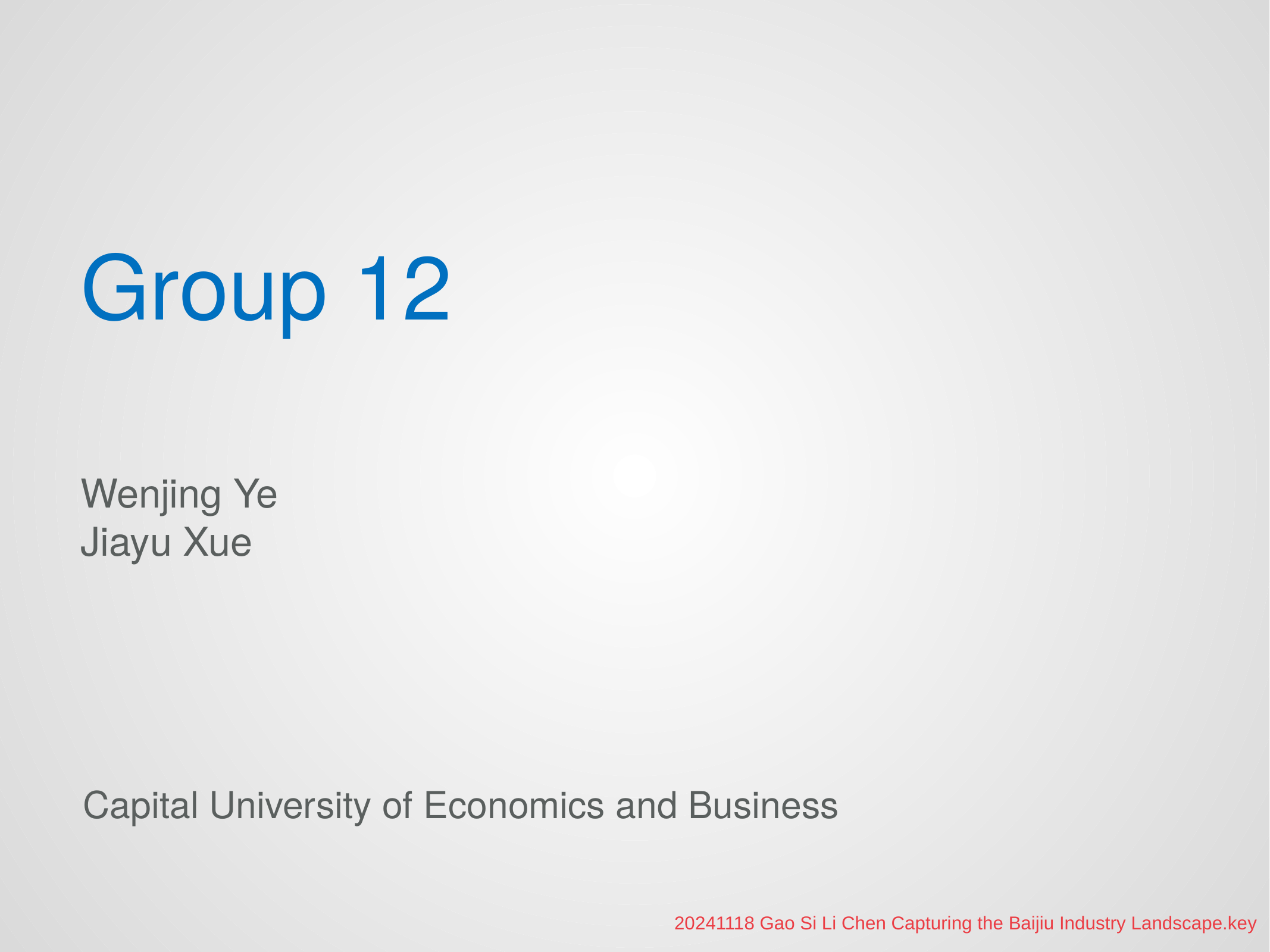

Group 12
Wenjing Ye
Jiayu Xue
20241118 Gao Si Li Chen Capturing the Baijiu Industry Landscape.key